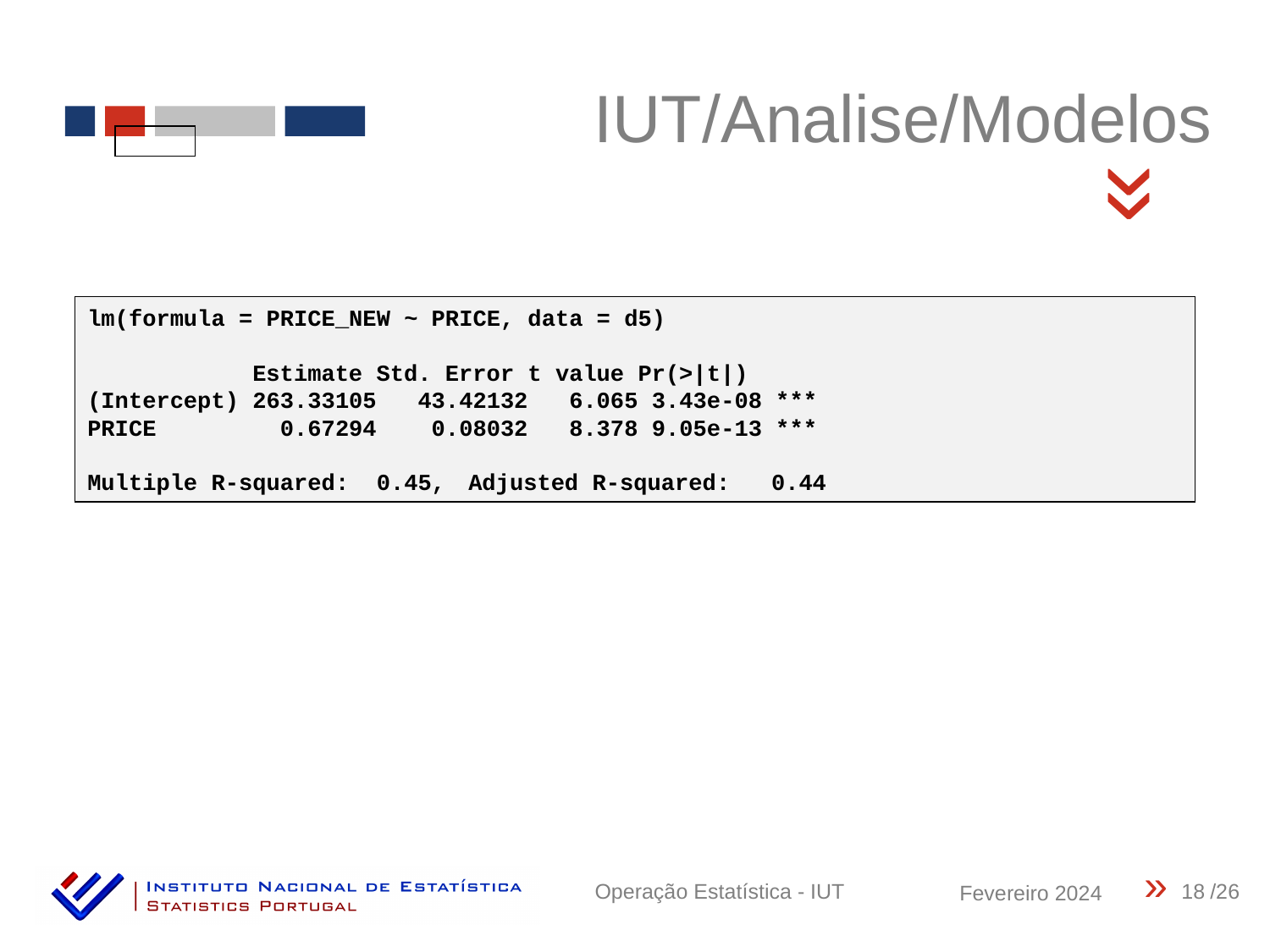

IUT/Analise/Modelos
«
lm(formula = PRICE_NEW ~ PRICE, data = d5)

            Estimate Std. Error t value Pr(>|t|)
(Intercept) 263.33105   43.42132   6.065 3.43e-08 ***
PRICE         0.67294    0.08032   8.378 9.05e-13 ***

Multiple R-squared:  0.45,	Adjusted R-squared:   0.44
18